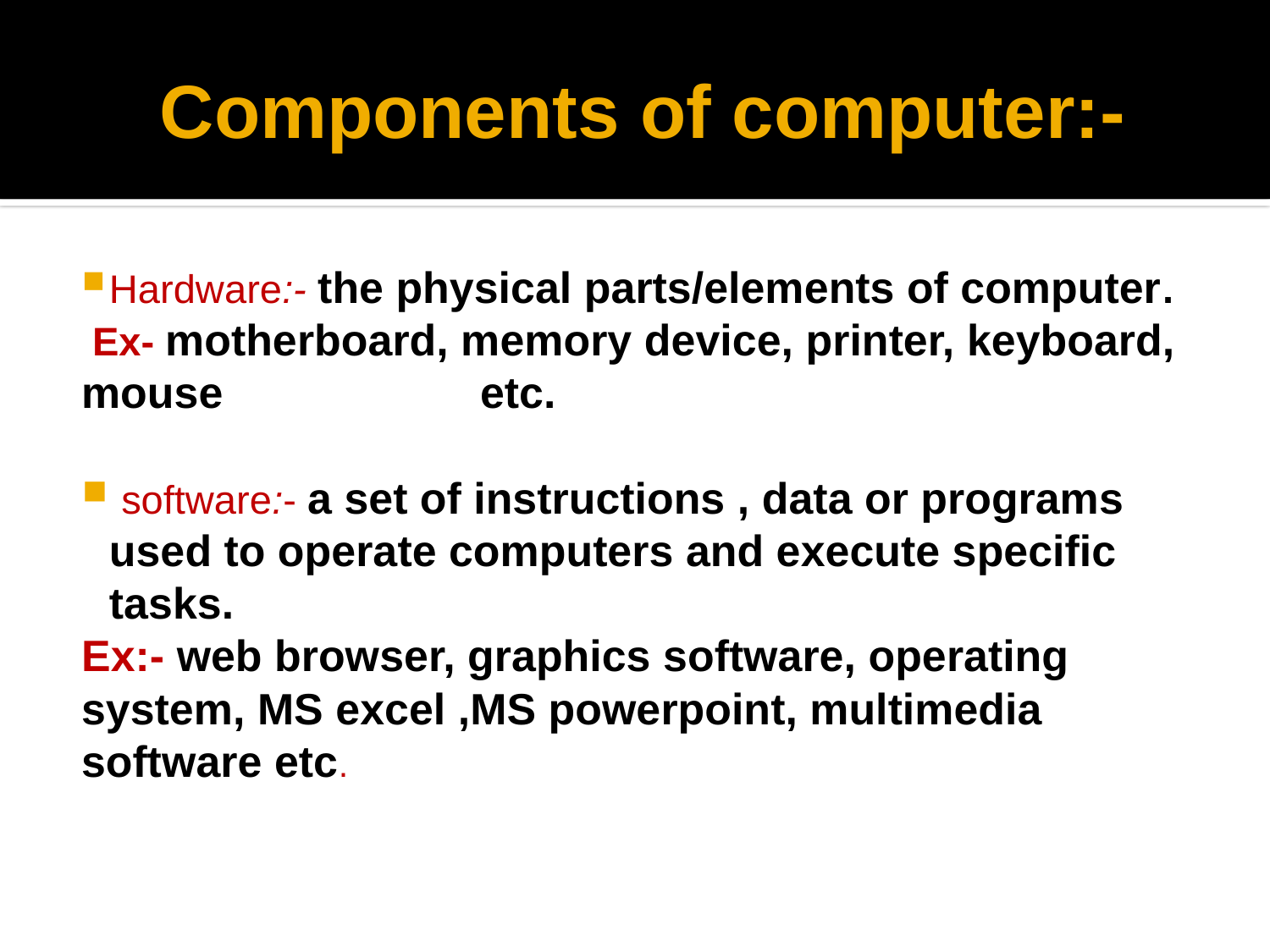

# Components of computer:-
Hardware:- the physical parts/elements of computer.
 Ex- motherboard, memory device, printer, keyboard, mouse                     etc.

 software:- a set of instructions , data or programs used to operate computers and execute specific tasks.
Ex:- web browser, graphics software, operating system, MS excel ,MS powerpoint, multimedia software etc.